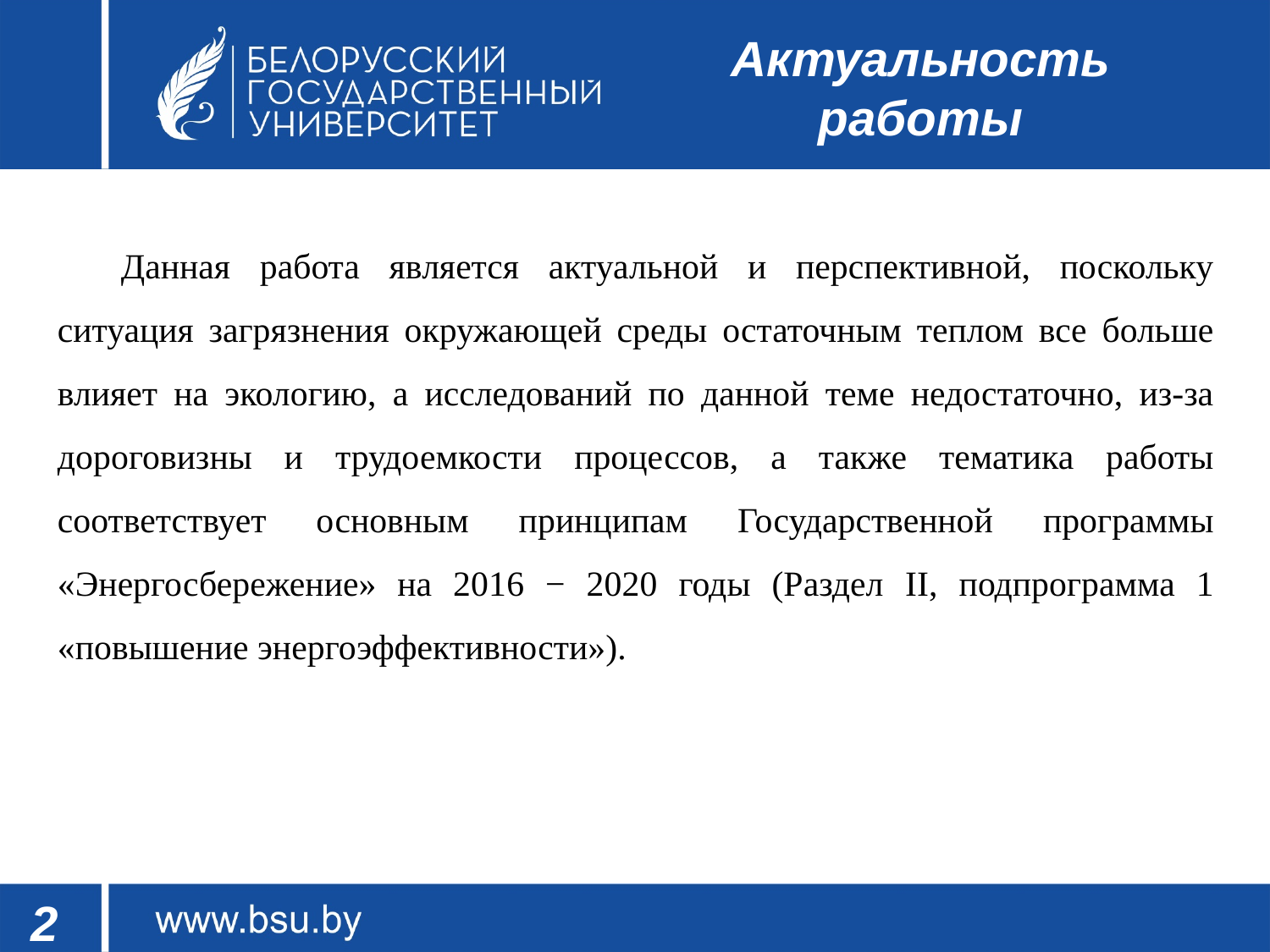

# Актуальность работы
Данная работа является актуальной и перспективной, поскольку ситуация загрязнения окружающей среды остаточным теплом все больше влияет на экологию, а исследований по данной теме недостаточно, из-за дороговизны и трудоемкости процессов, а также тематика работы соответствует основным принципам Государственной программы «Энергосбережение» на 2016 − 2020 годы (Раздел II, подпрограмма 1 «повышение энергоэффективности»).
2